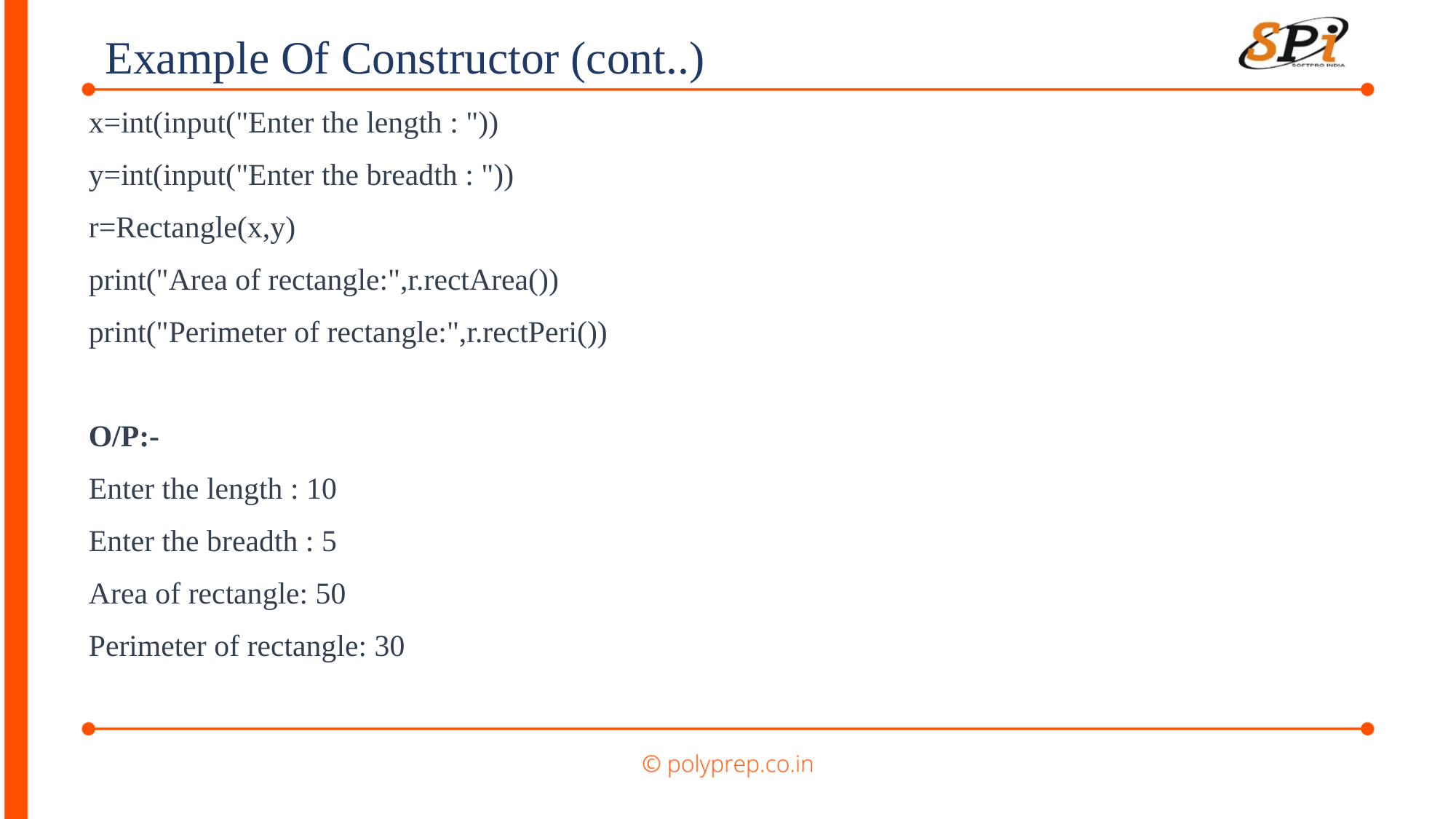

Example Of Constructor (cont..)
x=int(input("Enter the length : "))
y=int(input("Enter the breadth : "))
r=Rectangle(x,y)
print("Area of rectangle:",r.rectArea())
print("Perimeter of rectangle:",r.rectPeri())

O/P:-
Enter the length : 10
Enter the breadth : 5
Area of rectangle: 50
Perimeter of rectangle: 30